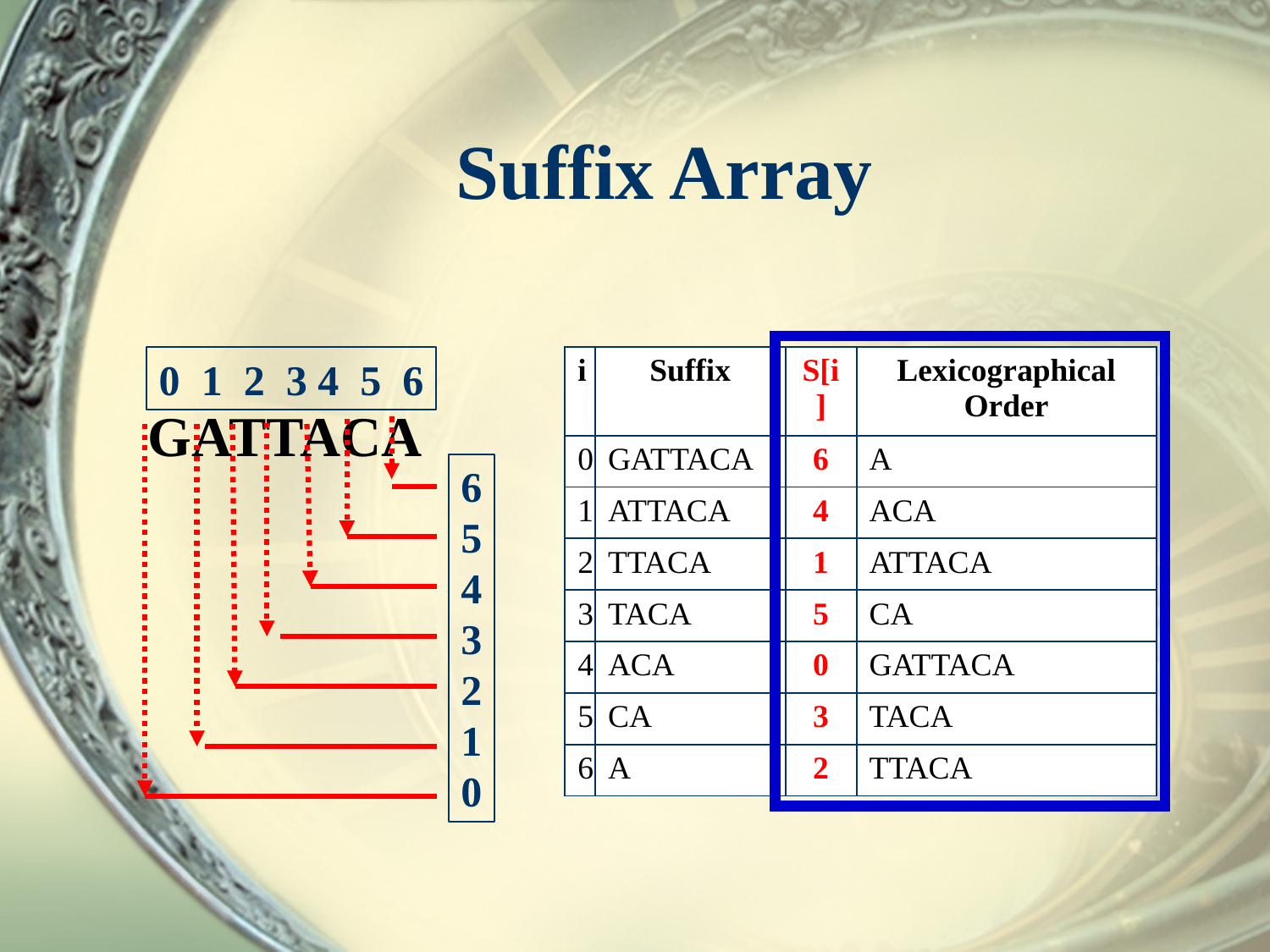

# Suffix Array

0  1  2  3 4  5  6
| i | Suffix | S[i] | Lexicographical Order |
| --- | --- | --- | --- |
| 0 | GATTACA | 6 | A |
| 1 | ATTACA | 4 | ACA |
| 2 | TTACA | 1 | ATTACA |
| 3 | TACA | 5 | CA |
| 4 | ACA | 0 | GATTACA |
| 5 | CA | 3 | TACA |
| 6 | A | 2 | TTACA |
GATTACA

6
5
4
3
2
1
0